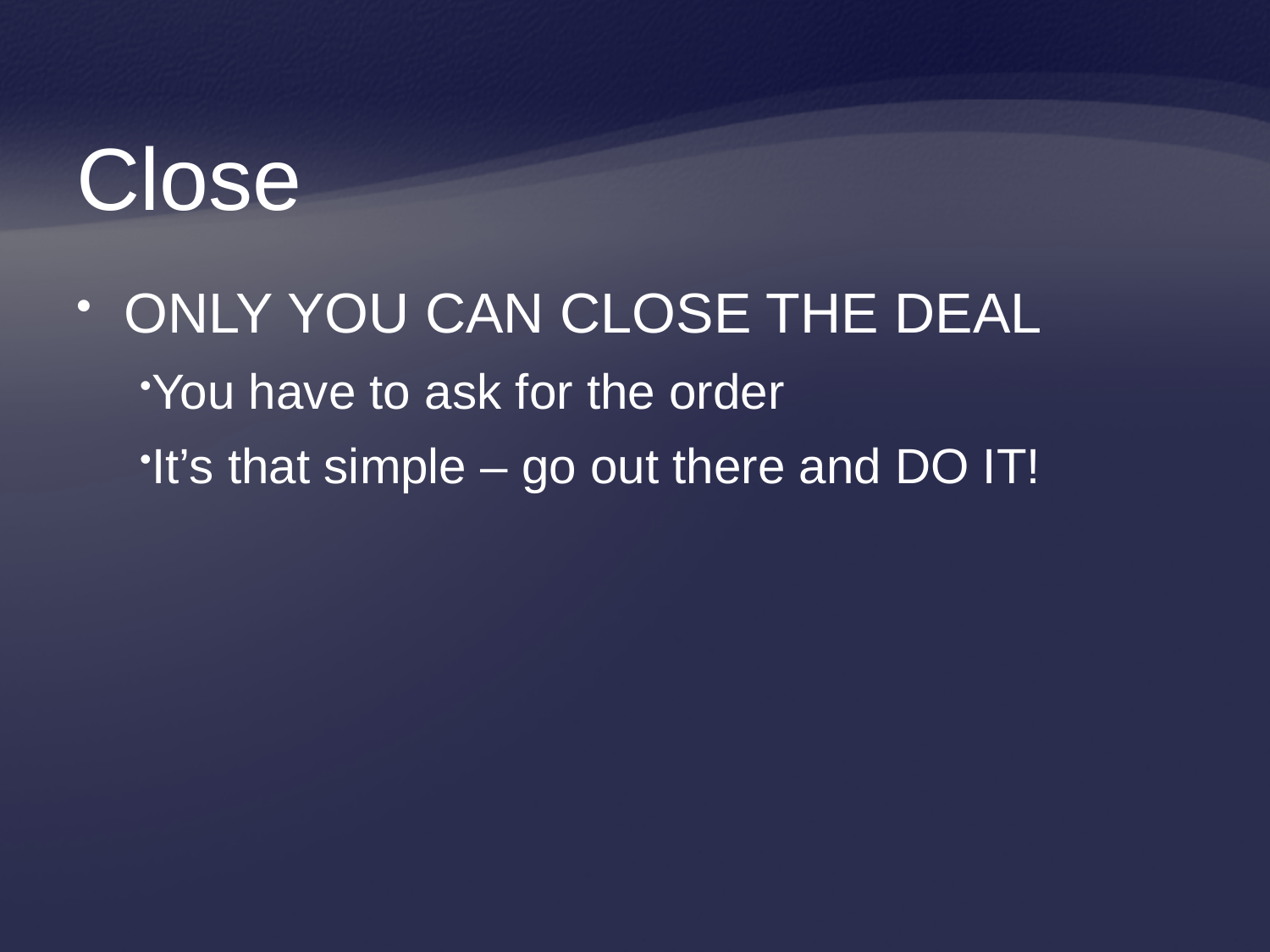

Close
ONLY YOU CAN CLOSE THE DEAL
You have to ask for the order
It’s that simple – go out there and DO IT!